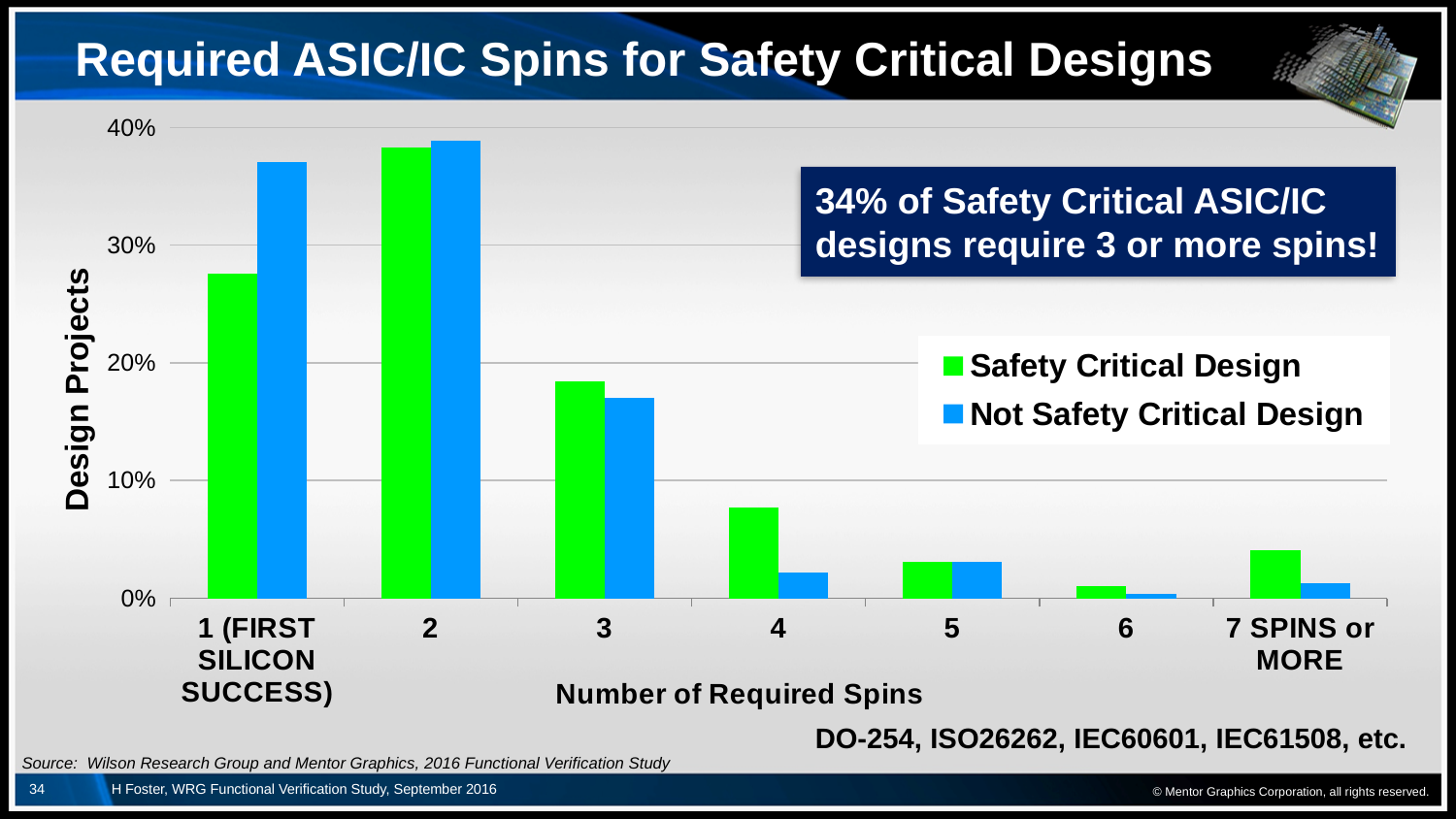

# Required ASIC/IC Spins for Safety Critical Designs

### Chart

| Category | Safety Critical Design | Not Safety Critical Design |
|---|---|---|
| 1 (FIRST SILICON SUCCESS) | 0.276 | 0.371 |
| 2 | 0.383 | 0.389 |
| 3 | 0.184 | 0.17 |
| 4 | 0.077 | 0.022 |
| 5 | 0.031 | 0.031 |
| 6 | 0.01 | 0.004 |
| 7 SPINS or MORE | 0.041 | 0.013 |
34% of Safety Critical ASIC/IC
designs require 3 or more spins!
DO-254, ISO26262, IEC60601, IEC61508, etc.
© Mentor Graphics Corporation, all rights reserved.
Source:  Wilson Research Group and Mentor Graphics, 2016 Functional Verification Study
34
H Foster, WRG Functional Verification Study, September 2016